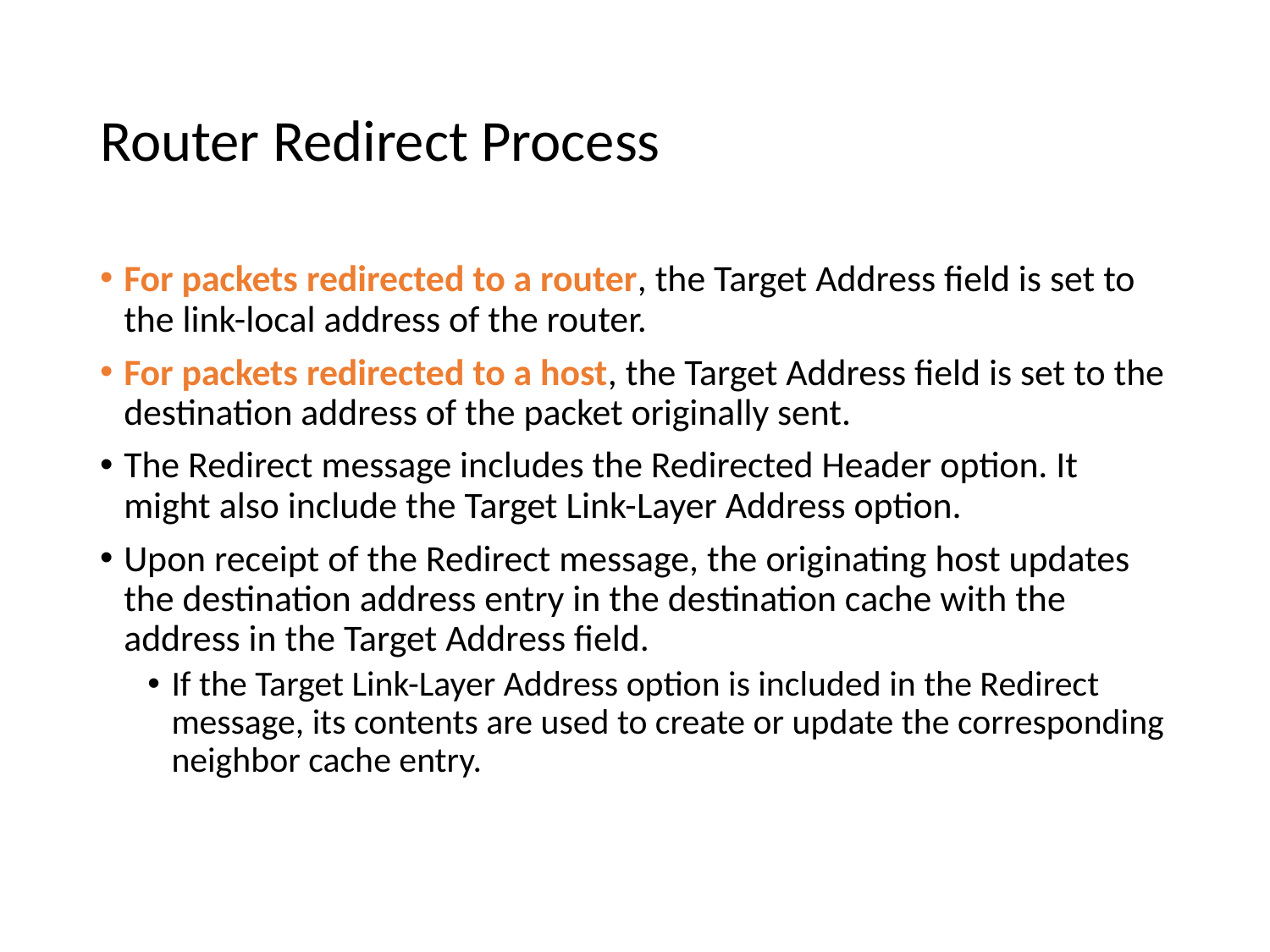

# Router Redirect Process
For packets redirected to a router, the Target Address field is set to the link-local address of the router.
For packets redirected to a host, the Target Address field is set to the destination address of the packet originally sent.
The Redirect message includes the Redirected Header option. It might also include the Target Link-Layer Address option.
Upon receipt of the Redirect message, the originating host updates the destination address entry in the destination cache with the address in the Target Address field.
If the Target Link-Layer Address option is included in the Redirect message, its contents are used to create or update the corresponding neighbor cache entry.